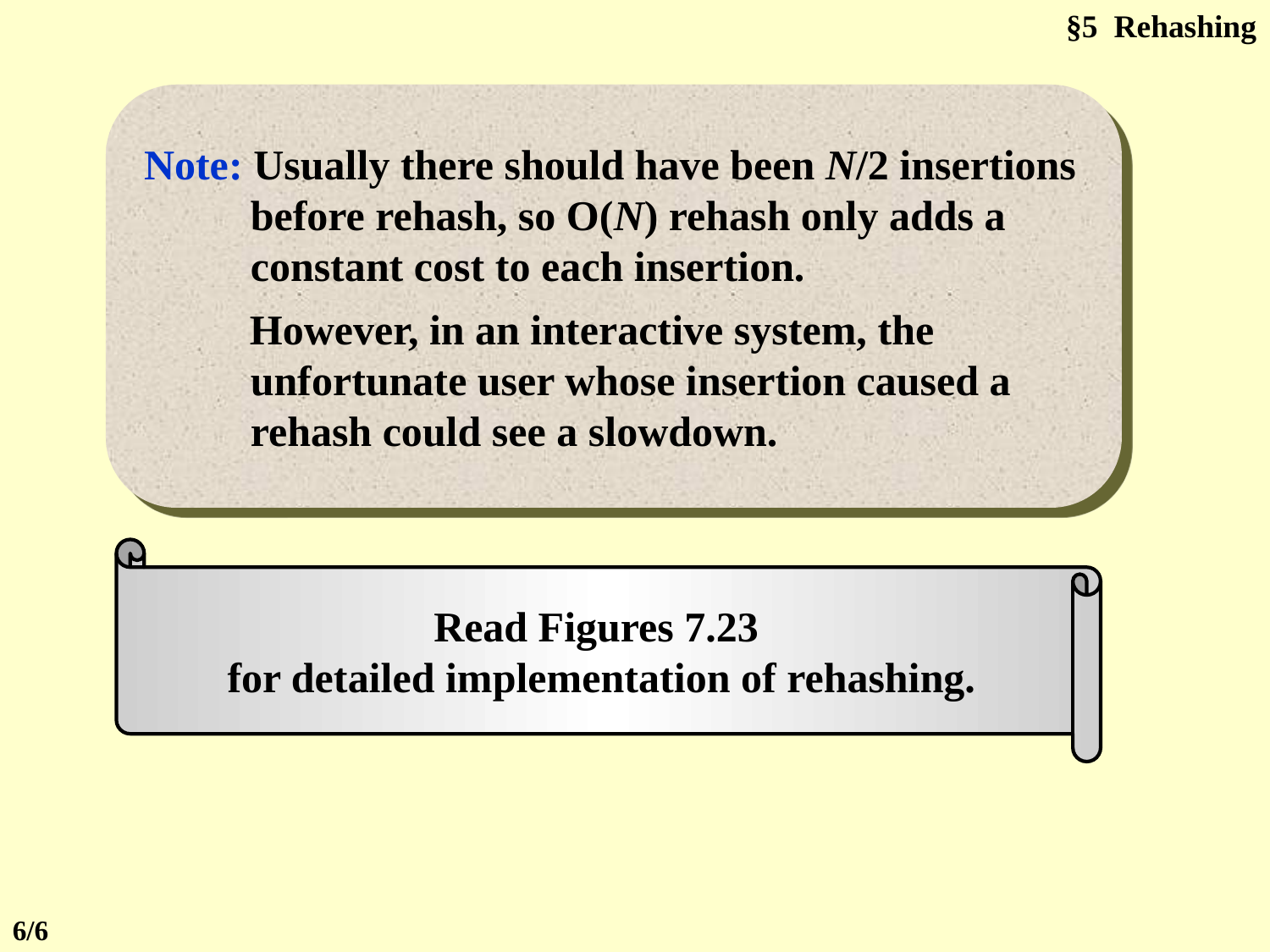

§5  Rehashing
Note: Usually there should have been N/2 insertions before rehash, so O(N) rehash only adds a constant cost to each insertion.
          However, in an interactive system, the unfortunate user whose insertion caused a rehash could see a slowdown.
Read Figures 7.23
for detailed implementation of rehashing.
6/6